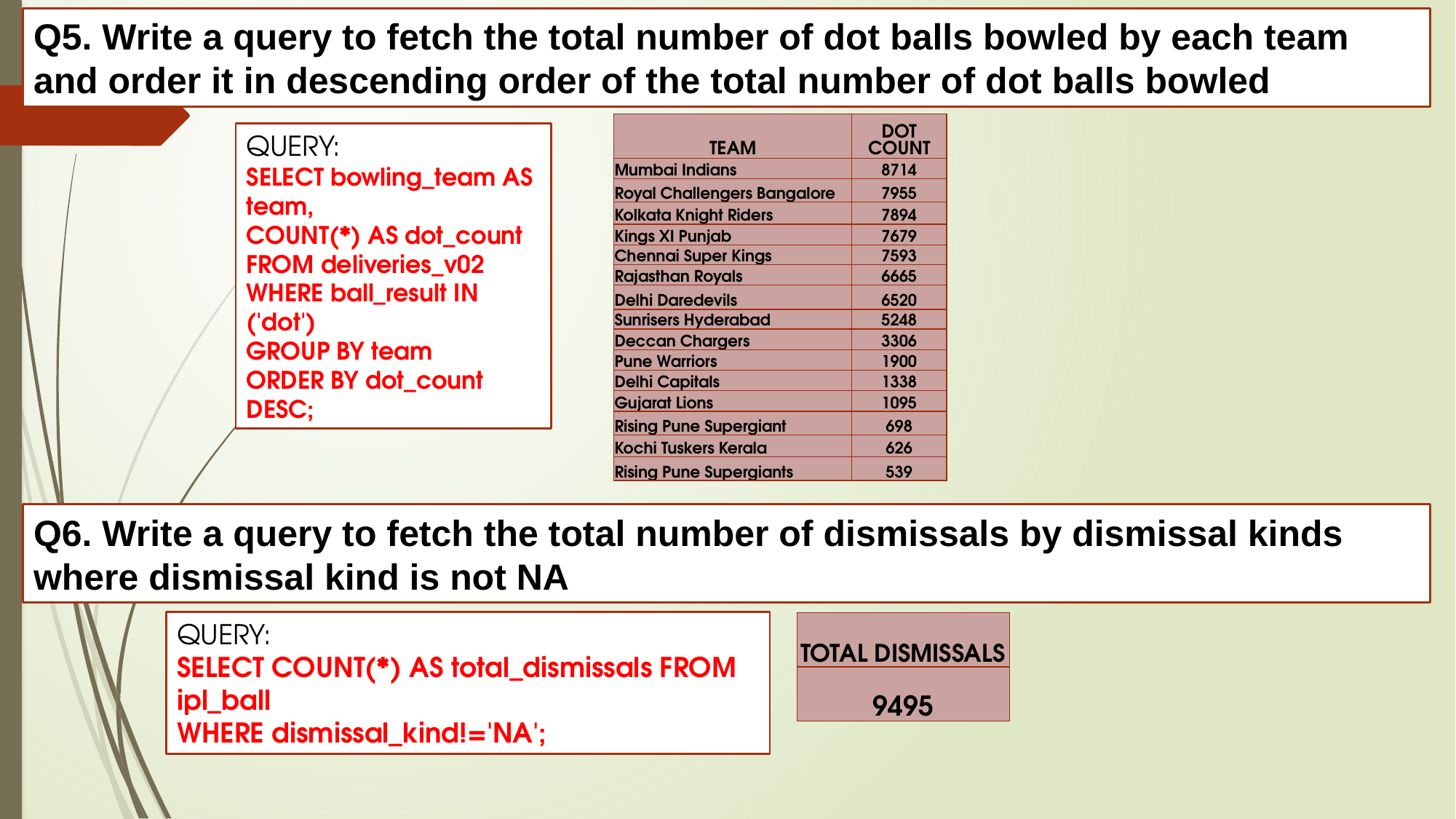

Q5. Write a query to fetch the total number of dot balls bowled by each team and order it in descending order of the total number of dot balls bowled
| TEAM | DOT COUNT |
| --- | --- |
| Mumbai Indians | 8714 |
| Royal Challengers Bangalore | 7955 |
| Kolkata Knight Riders | 7894 |
| Kings XI Punjab | 7679 |
| Chennai Super Kings | 7593 |
| Rajasthan Royals | 6665 |
| Delhi Daredevils | 6520 |
| Sunrisers Hyderabad | 5248 |
| Deccan Chargers | 3306 |
| Pune Warriors | 1900 |
| Delhi Capitals | 1338 |
| Gujarat Lions | 1095 |
| Rising Pune Supergiant | 698 |
| Kochi Tuskers Kerala | 626 |
| Rising Pune Supergiants | 539 |
QUERY:
SELECT bowling_team AS team,
COUNT(*) AS dot_count
FROM deliveries_v02
WHERE ball_result IN ('dot')
GROUP BY team
ORDER BY dot_count DESC;
Q6. Write a query to fetch the total number of dismissals by dismissal kinds where dismissal kind is not NA
QUERY:
SELECT COUNT(*) AS total_dismissals FROM ipl_ball
WHERE dismissal_kind!='NA';
| TOTAL DISMISSALS |
| --- |
| 9495 |